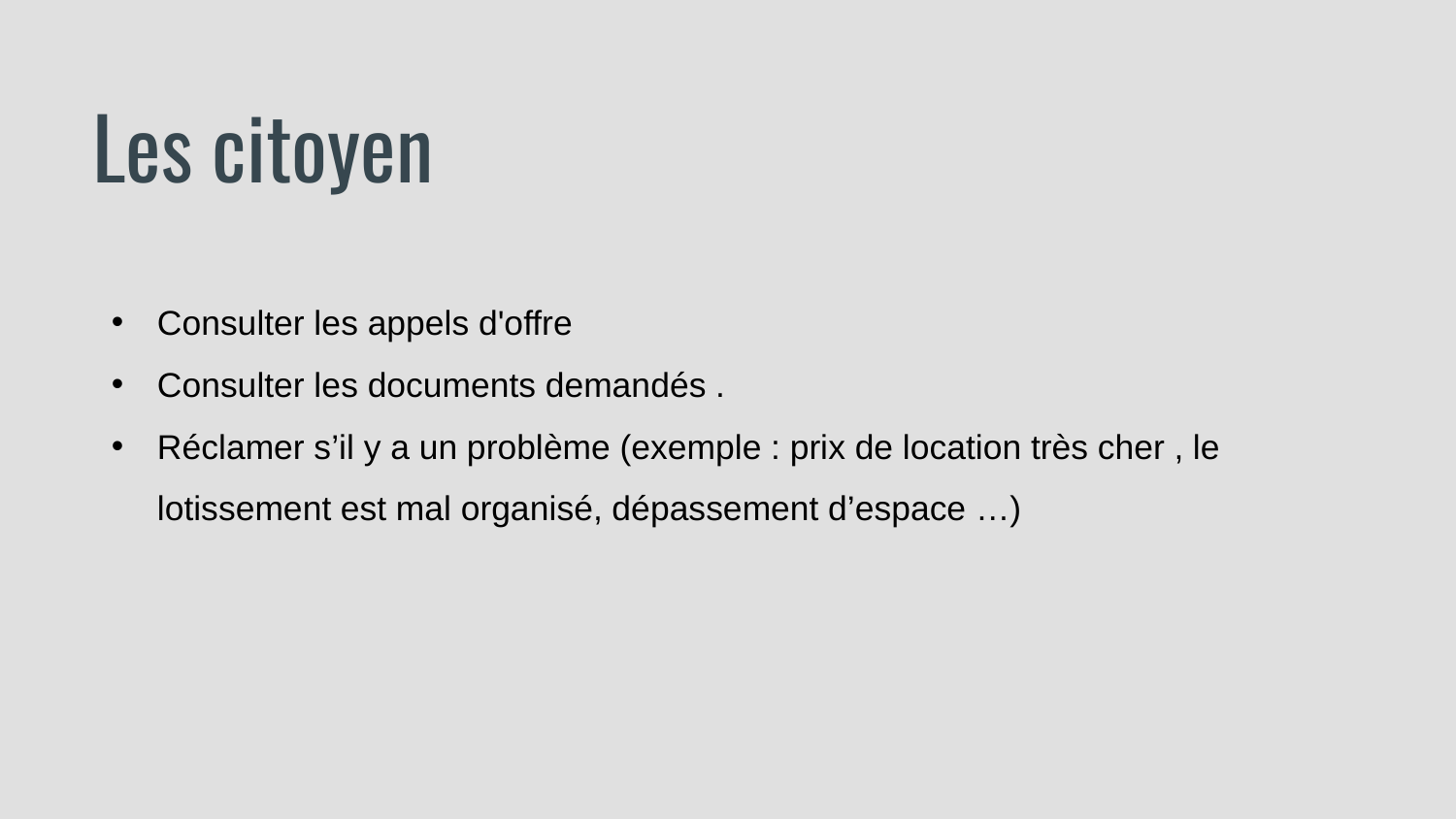

# Les citoyen
Consulter les appels d'offre
Consulter les documents demandés .
Réclamer s’il y a un problème (exemple : prix de location très cher , le lotissement est mal organisé, dépassement d’espace …)